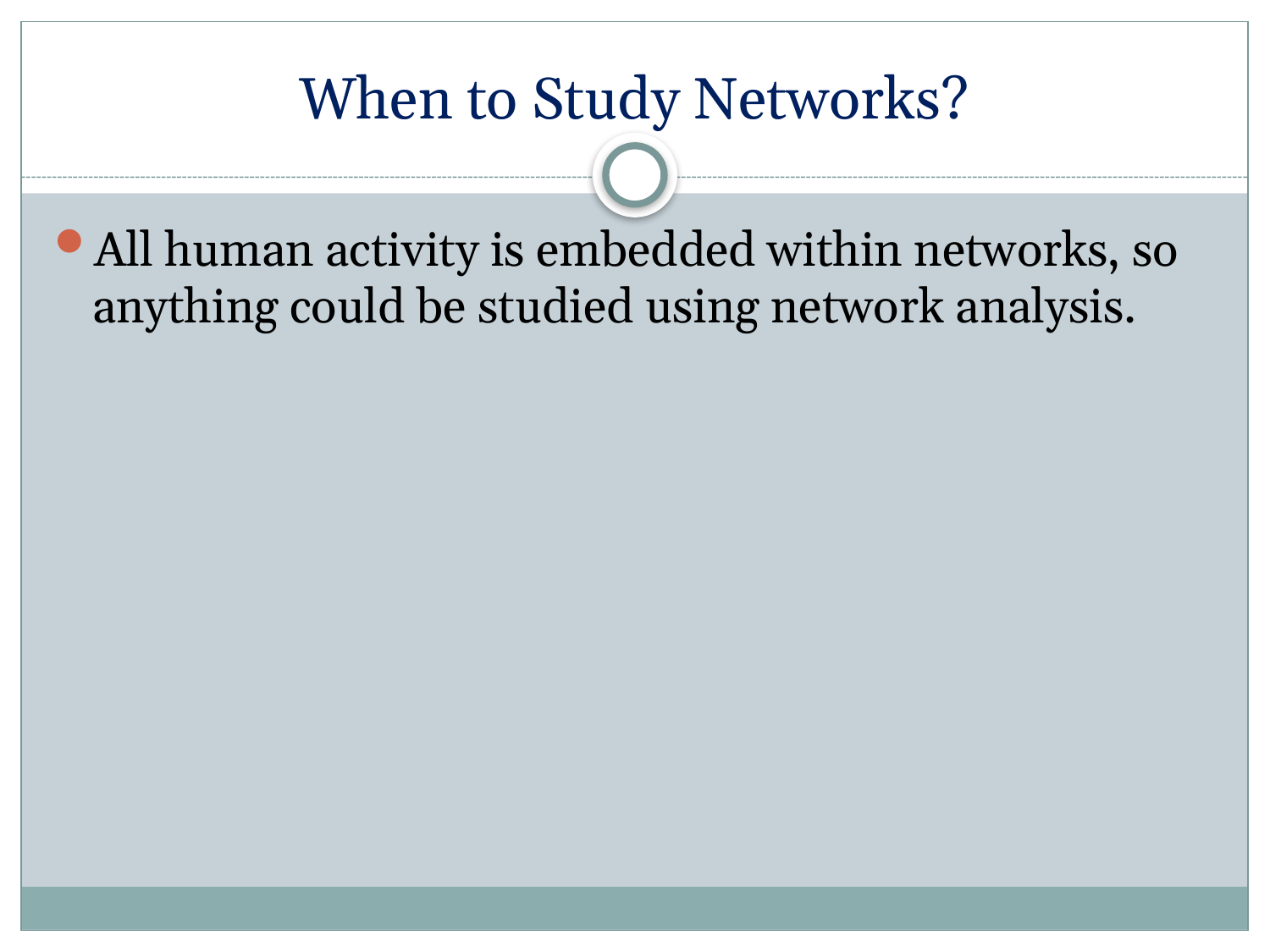

# When to Study Networks?
All human activity is embedded within networks, so anything could be studied using network analysis.